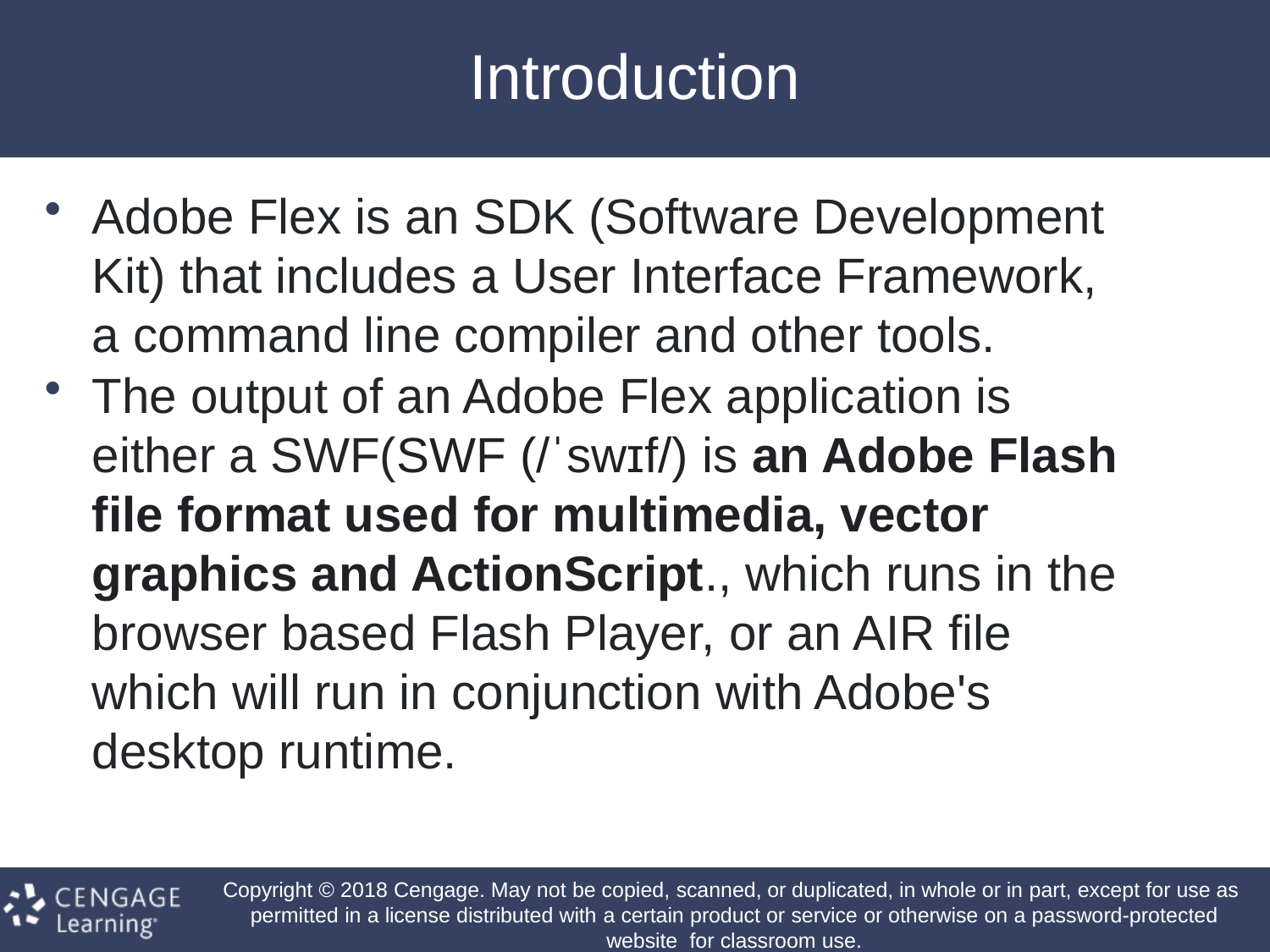

# Introduction
Adobe Flex is an SDK (Software Development Kit) that includes a User Interface Framework, a command line compiler and other tools.
The output of an Adobe Flex application is either a SWF(SWF (/ˈswɪf/) is an Adobe Flash file format used for multimedia, vector graphics and ActionScript., which runs in the browser based Flash Player, or an AIR file which will run in conjunction with Adobe's desktop runtime.
Copyright © 2018 Cengage. May not be copied, scanned, or duplicated, in whole or in part, except for use as  permitted in a license distributed with a certain product or service or otherwise on a password-protected website  for classroom use.